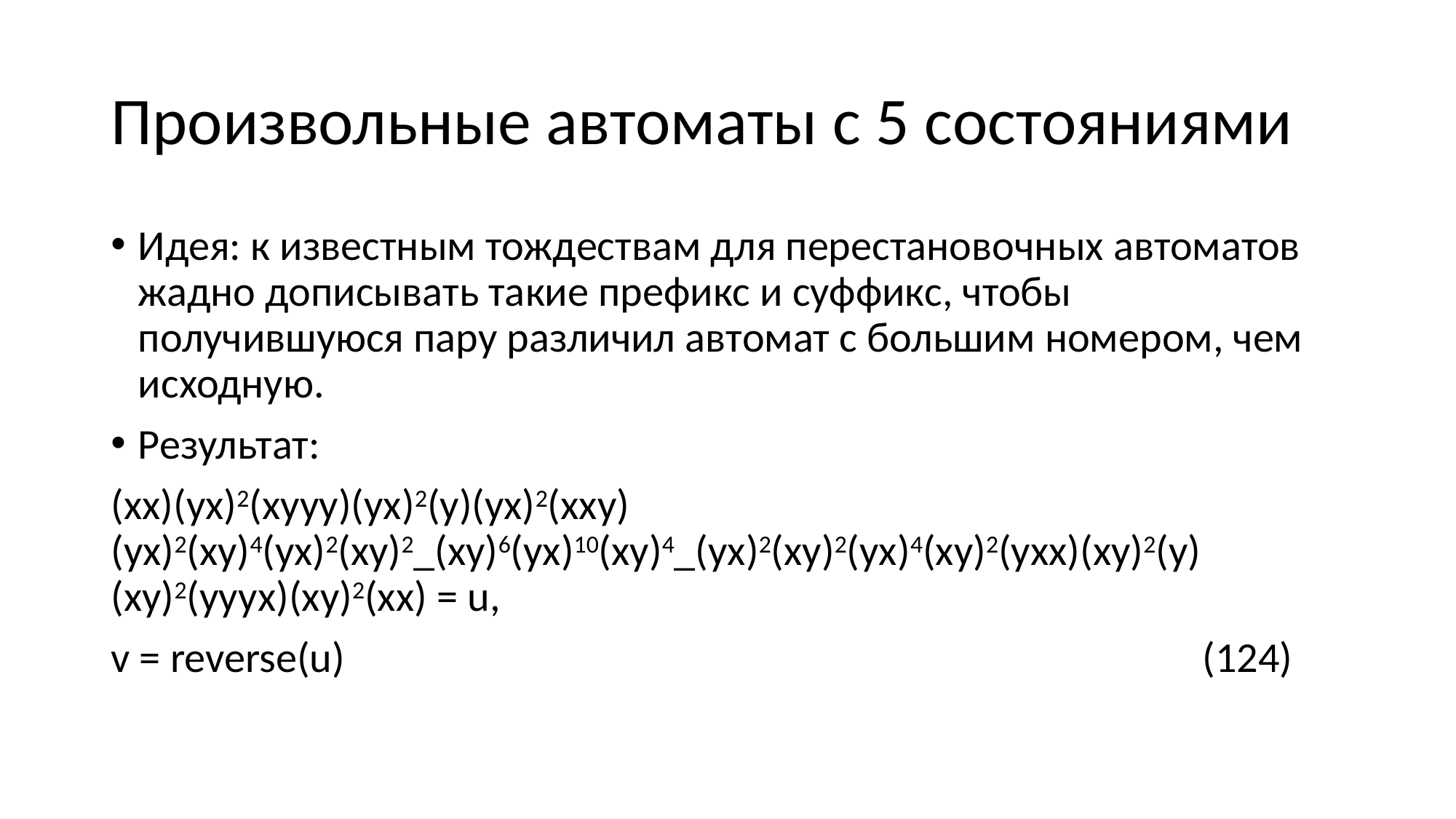

# Произвольные автоматы с 5 состояниями
Идея: к известным тождествам для перестановочных автоматов жадно дописывать такие префикс и суффикс, чтобы получившуюся пару различил автомат с большим номером, чем исходную.
Результат:
(xx)(yx)2(xyyy)(yx)2(y)(yx)2(xxy)(yx)2(xy)4(yx)2(xy)2_(xy)6(yx)10(xy)4_(yx)2(xy)2(yx)4(xy)2(yxx)(xy)2(y)(xy)2(yyyx)(xy)2(xx) = u,
v = reverse(u)								(124)